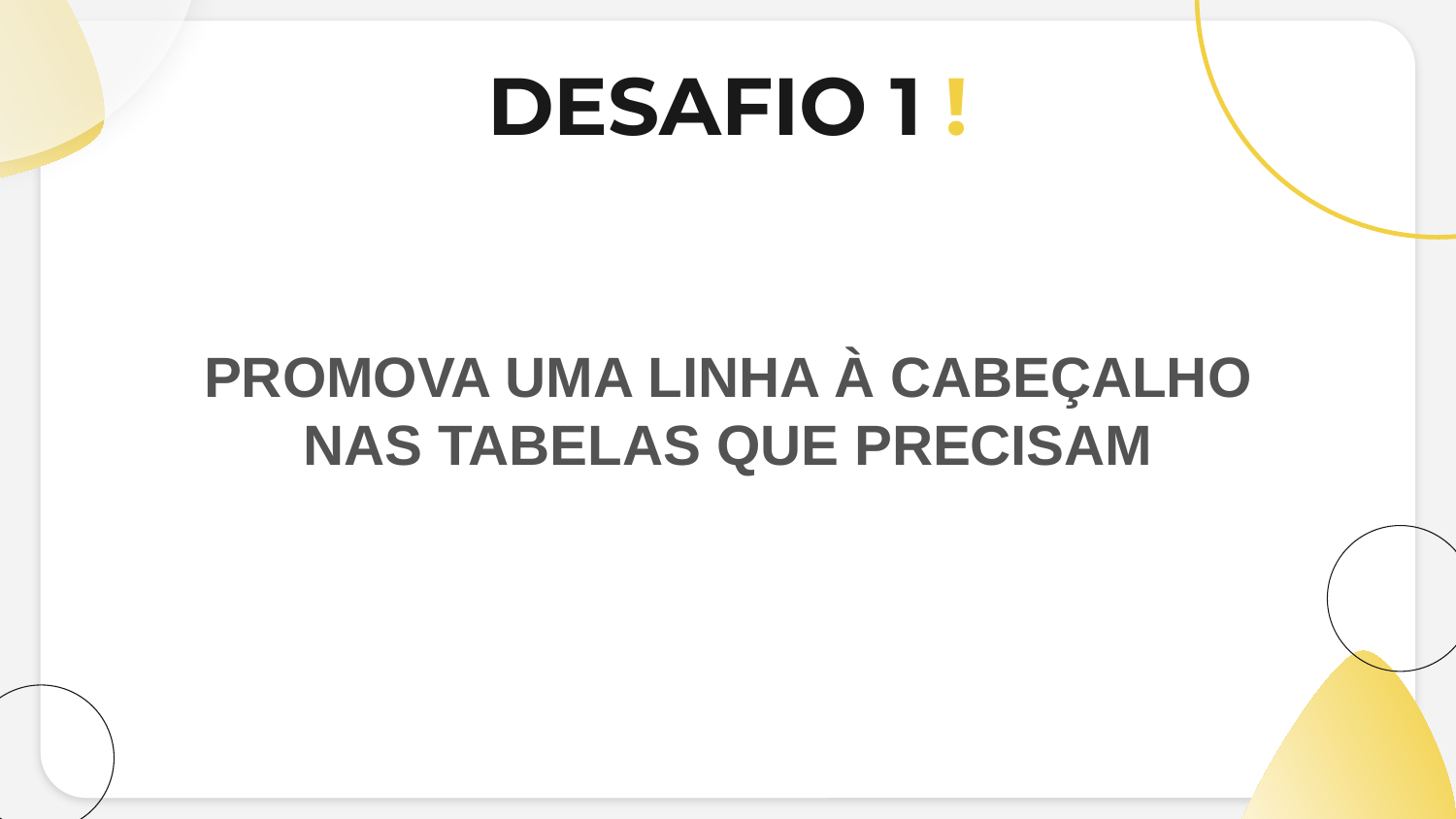

# DESAFIO 1 !
PROMOVA UMA LINHA À CABEÇALHO NAS TABELAS QUE PRECISAM